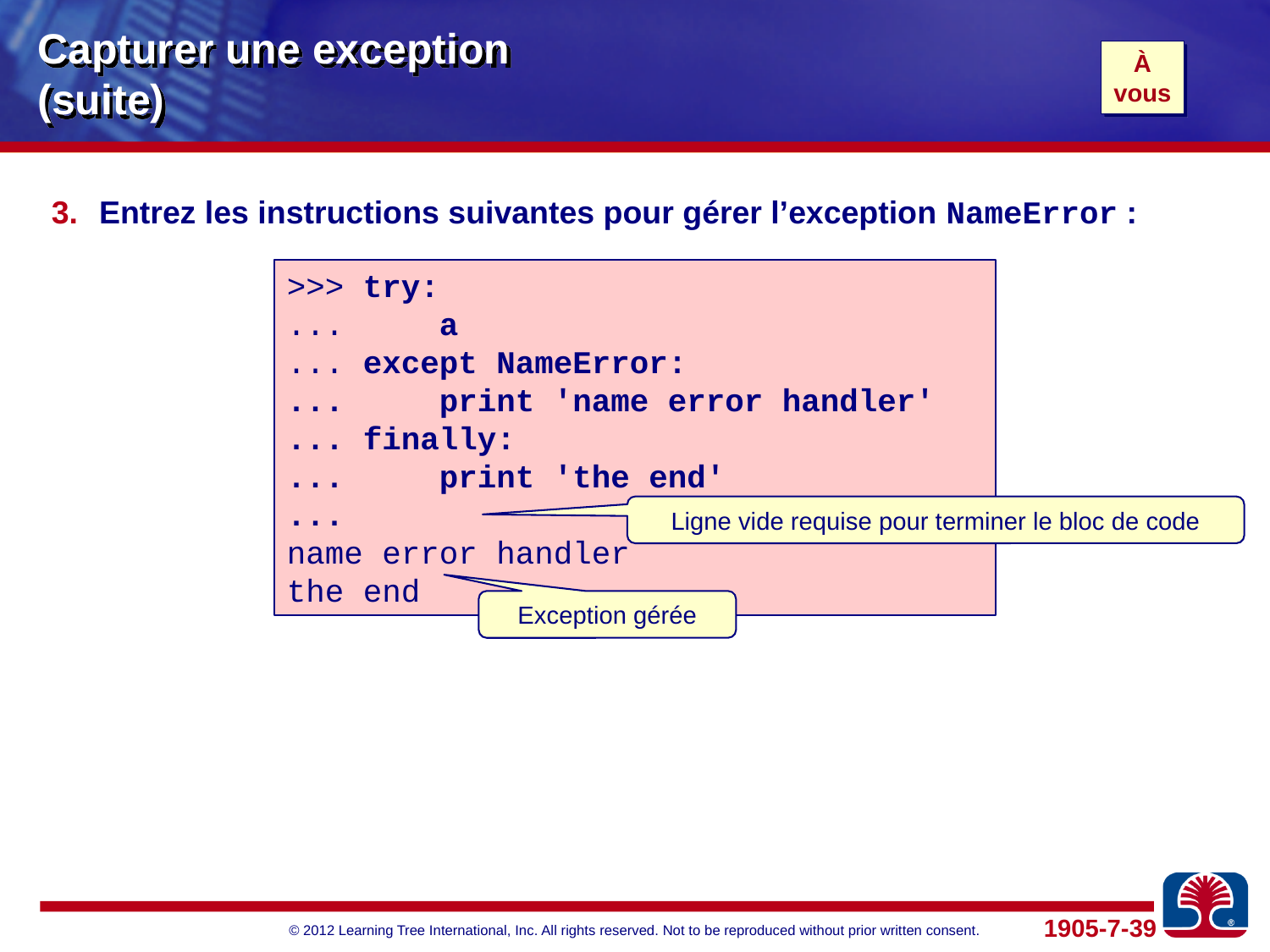

# Capturer une exception (suite)
À
vous
Entrez les instructions suivantes pour gérer l’exception NameError :
>>> try:
...     a
... except NameError:
...     print 'name error handler'
... finally:
...     print 'the end'
...
name error handler
the end
Ligne vide requise pour terminer le bloc de code
Exception gérée